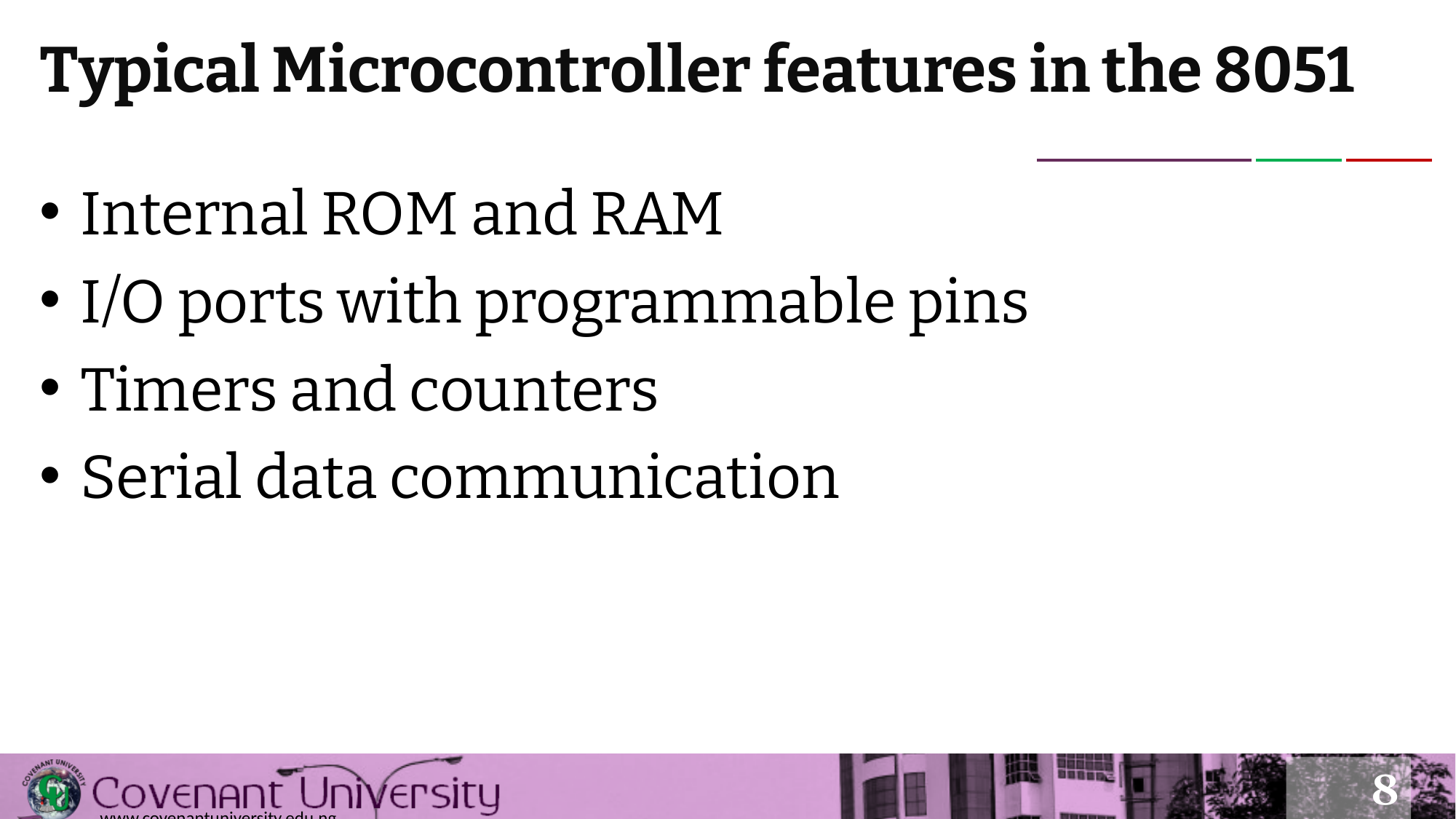

# Typical Microcontroller features in the 8051
Internal ROM and RAM
I/O ports with programmable pins
Timers and counters
Serial data communication